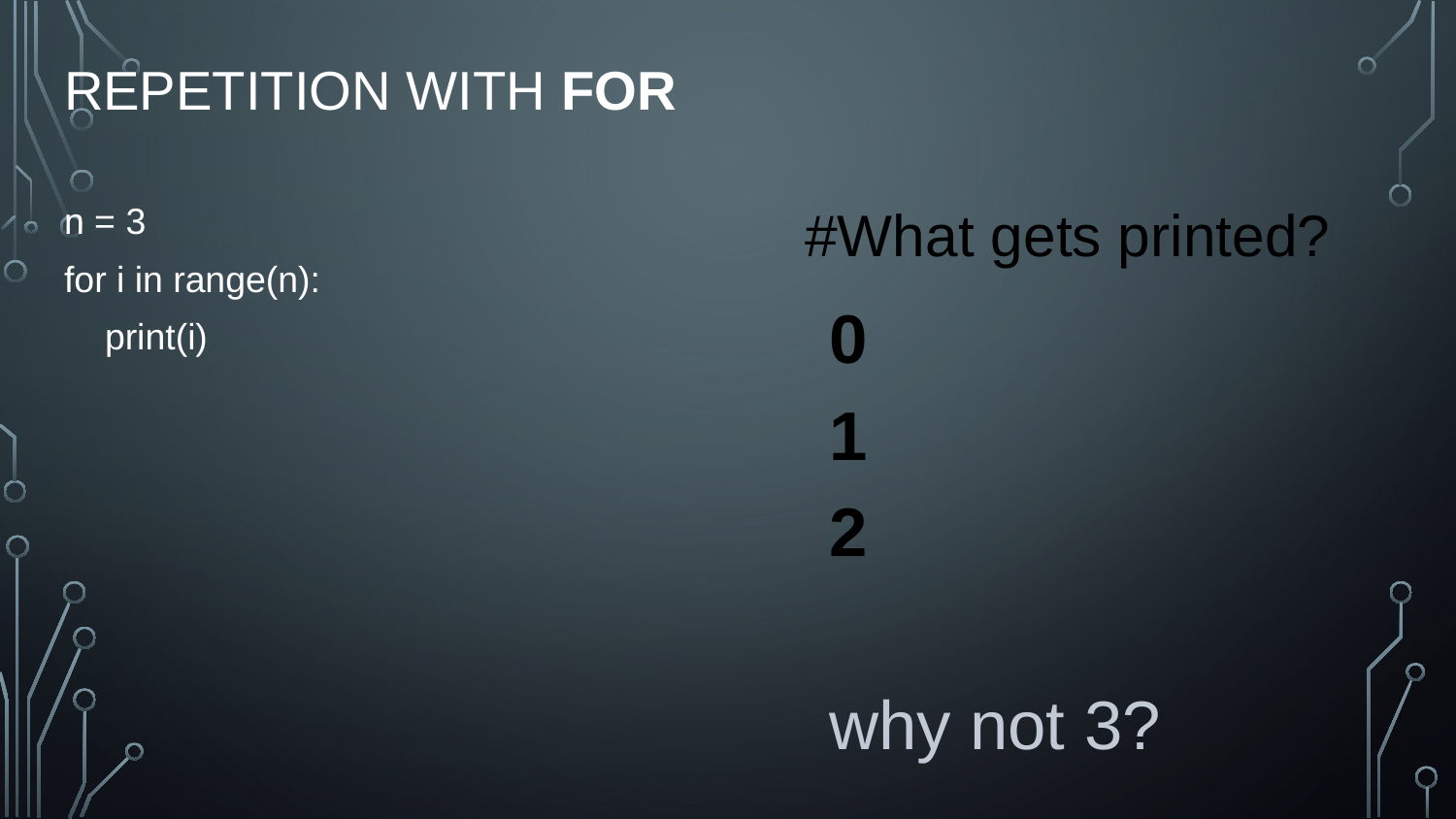

# Repetition with for
n = 3
for i in range(n):
    print(i)

#What gets printed?
0
1
2

why not 3?